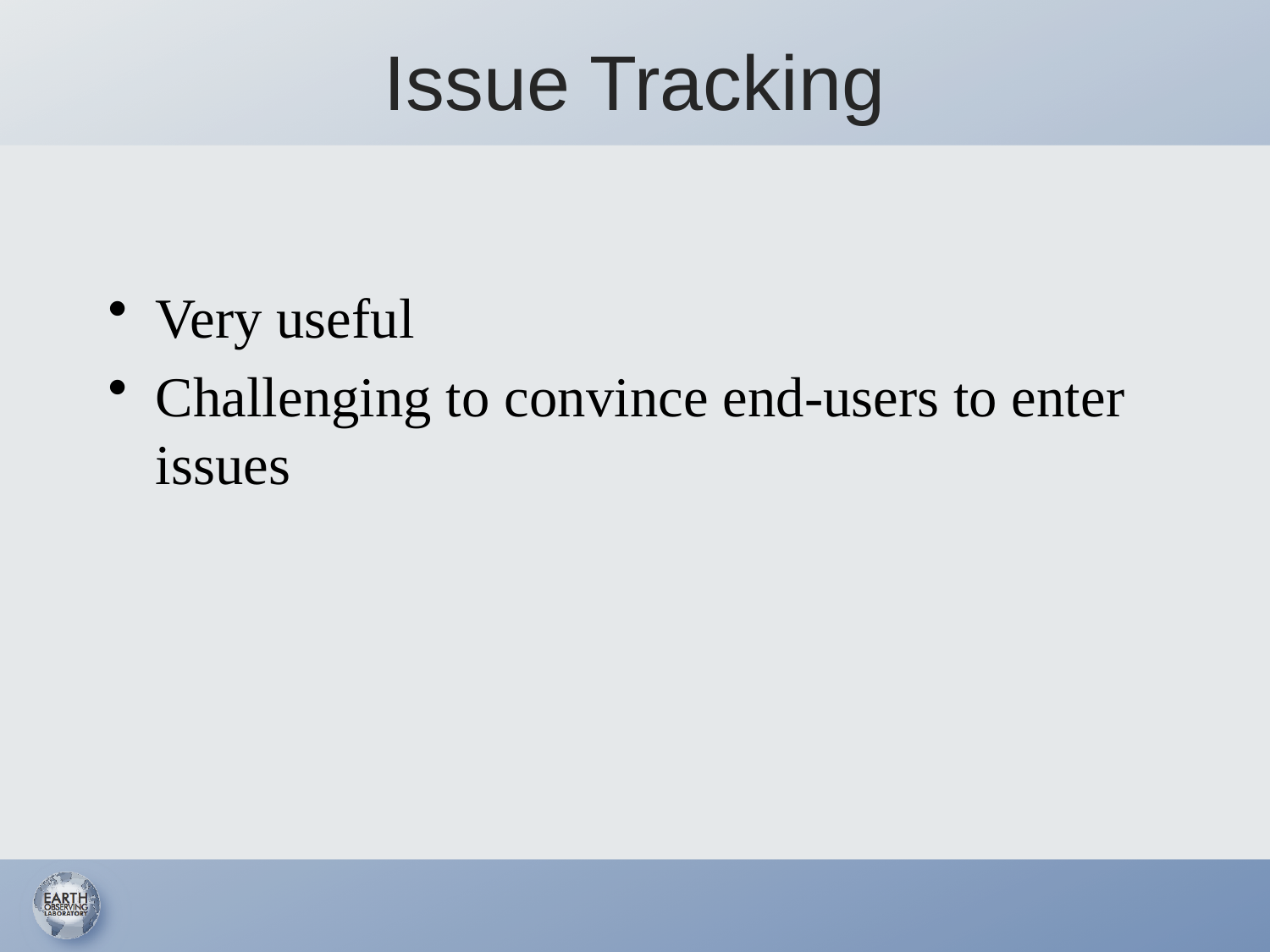

# Issue Tracking
Very useful
Challenging to convince end-users to enter issues